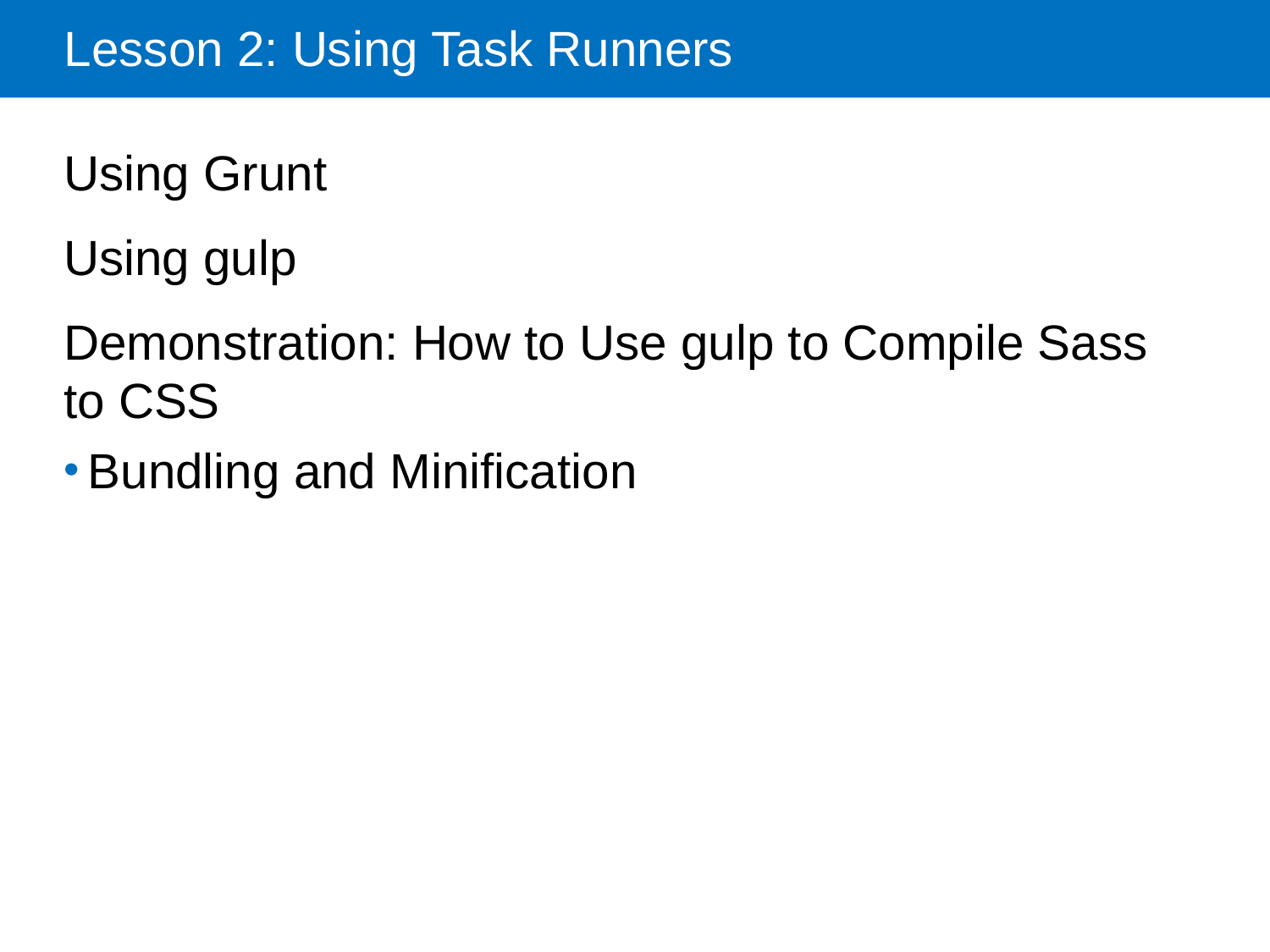

# Lesson 2: Using Task Runners
Using Grunt
Using gulp
Demonstration: How to Use gulp to Compile Sass to CSS
Bundling and Minification